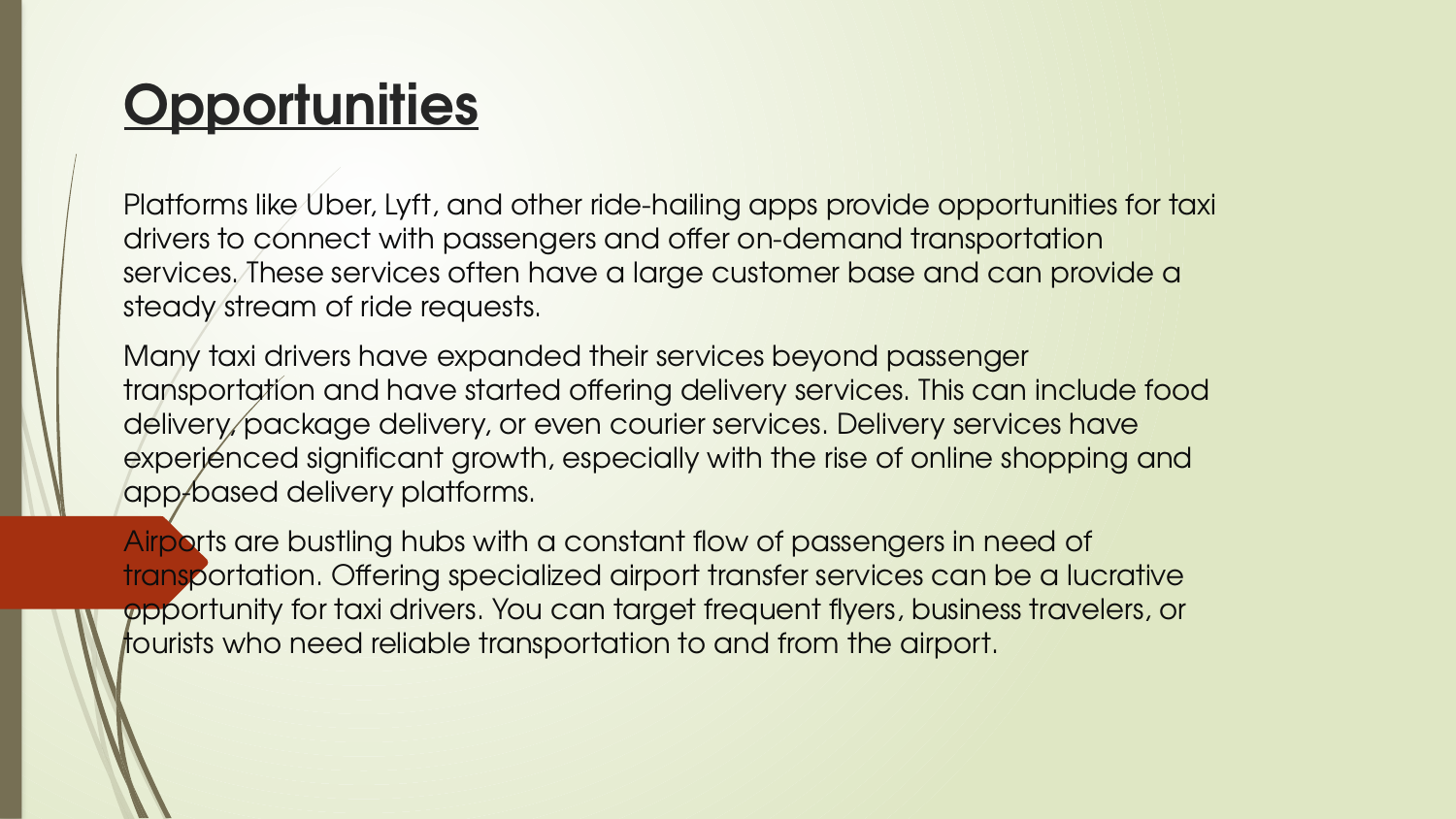

# Opportunities
Platforms like Uber, Lyft, and other ride-hailing apps provide opportunities for taxi drivers to connect with passengers and offer on-demand transportation services. These services often have a large customer base and can provide a steady stream of ride requests.
Many taxi drivers have expanded their services beyond passenger transportation and have started offering delivery services. This can include food delivery, package delivery, or even courier services. Delivery services have experienced significant growth, especially with the rise of online shopping and app-based delivery platforms.
Airports are bustling hubs with a constant flow of passengers in need of transportation. Offering specialized airport transfer services can be a lucrative opportunity for taxi drivers. You can target frequent flyers, business travelers, or tourists who need reliable transportation to and from the airport.